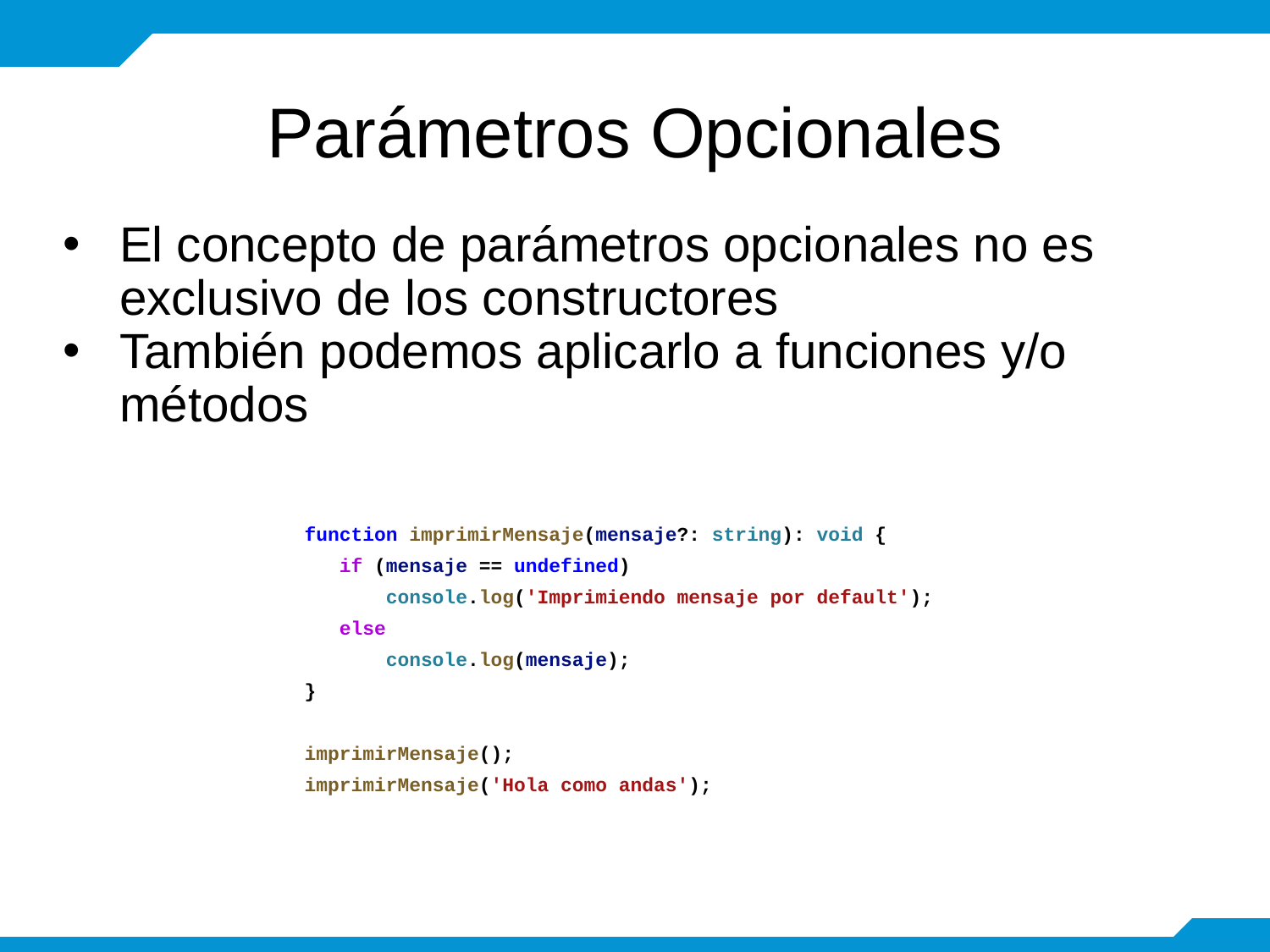

# Parámetros Opcionales
El concepto de parámetros opcionales no es exclusivo de los constructores
También podemos aplicarlo a funciones y/o métodos
function imprimirMensaje(mensaje?: string): void {
   if (mensaje == undefined)
       console.log('Imprimiendo mensaje por default');
   else
       console.log(mensaje);
}

imprimirMensaje();
imprimirMensaje('Hola como andas');